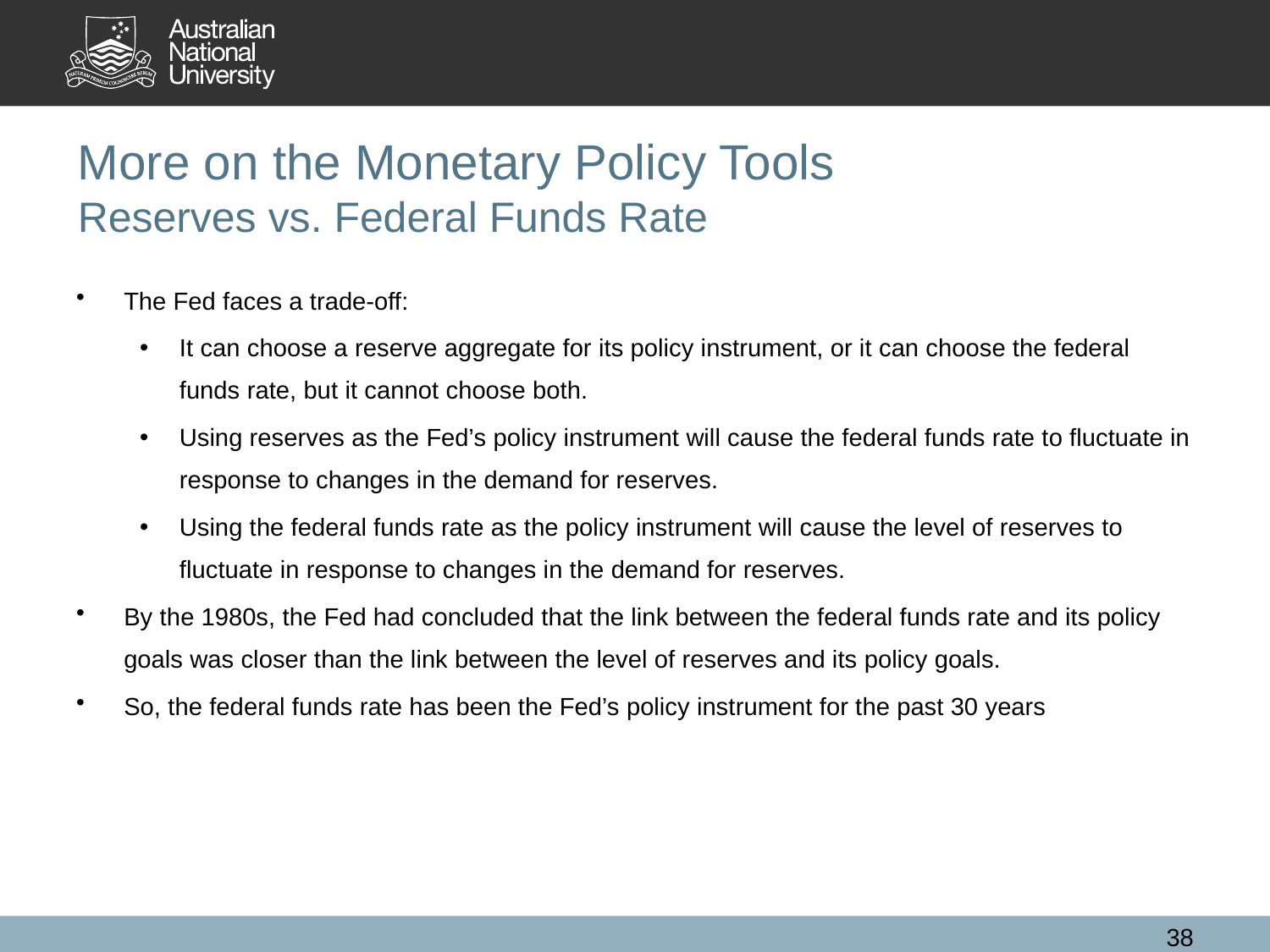

# More on the Monetary Policy Tools Reserves vs. Federal Funds Rate
The Fed faces a trade-off:
It can choose a reserve aggregate for its policy instrument, or it can choose the federal funds rate, but it cannot choose both.
Using reserves as the Fed’s policy instrument will cause the federal funds rate to fluctuate in response to changes in the demand for reserves.
Using the federal funds rate as the policy instrument will cause the level of reserves to fluctuate in response to changes in the demand for reserves.
By the 1980s, the Fed had concluded that the link between the federal funds rate and its policy goals was closer than the link between the level of reserves and its policy goals.
So, the federal funds rate has been the Fed’s policy instrument for the past 30 years

38